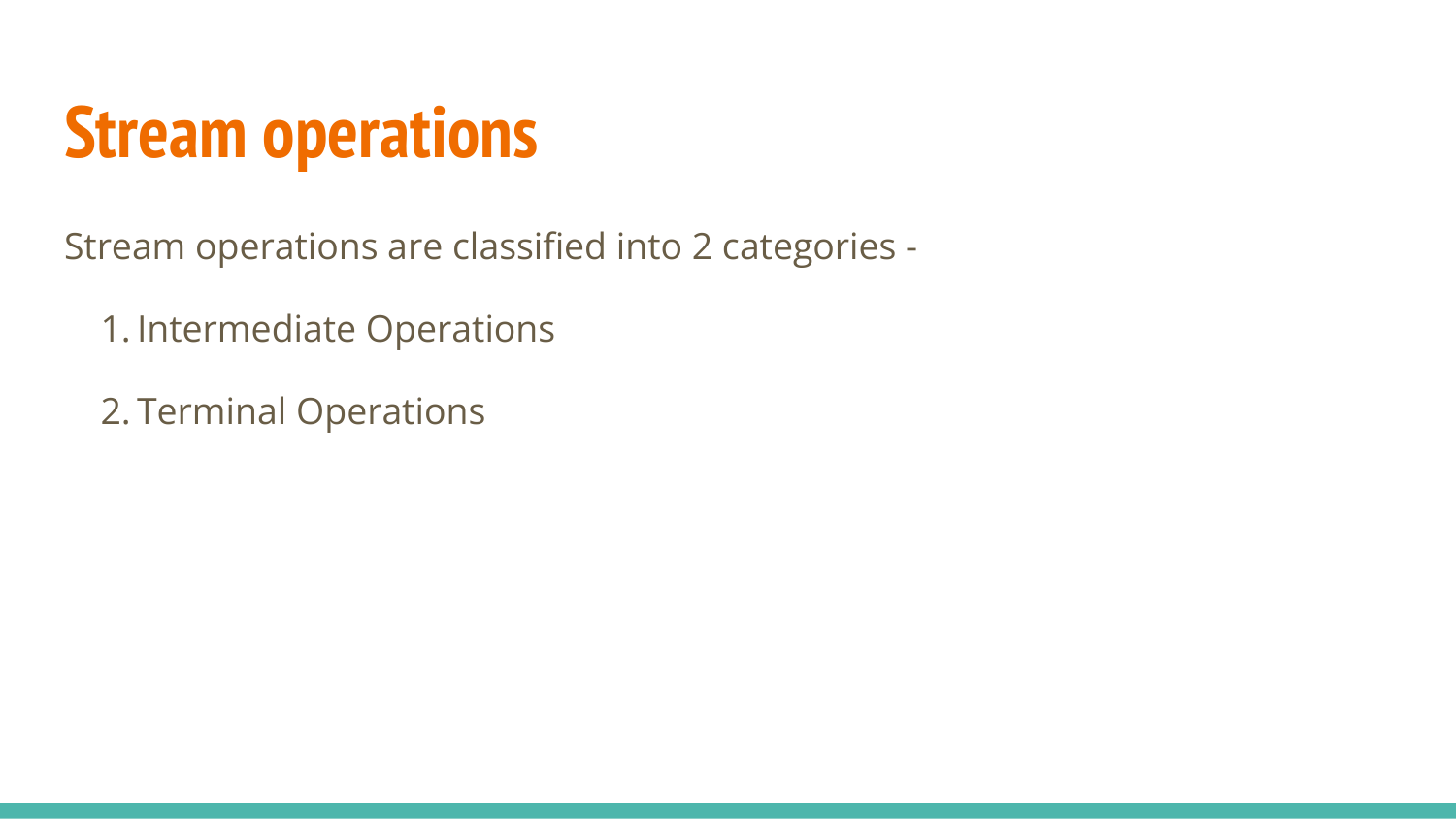

# Stream operations
Stream operations are classified into 2 categories -
Intermediate Operations
Terminal Operations